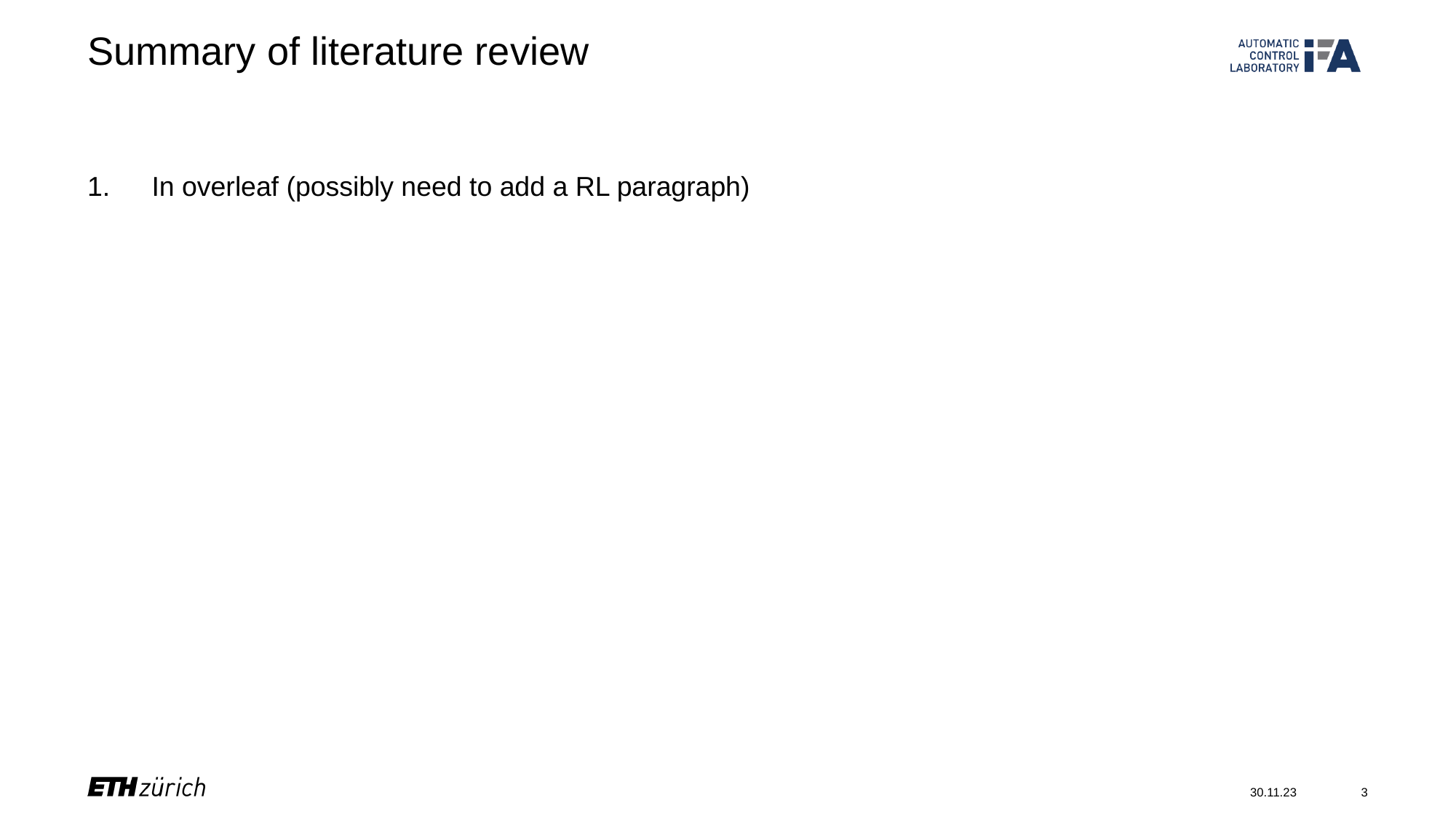

# Summary of literature review
In overleaf (possibly need to add a RL paragraph)
30.11.23
3